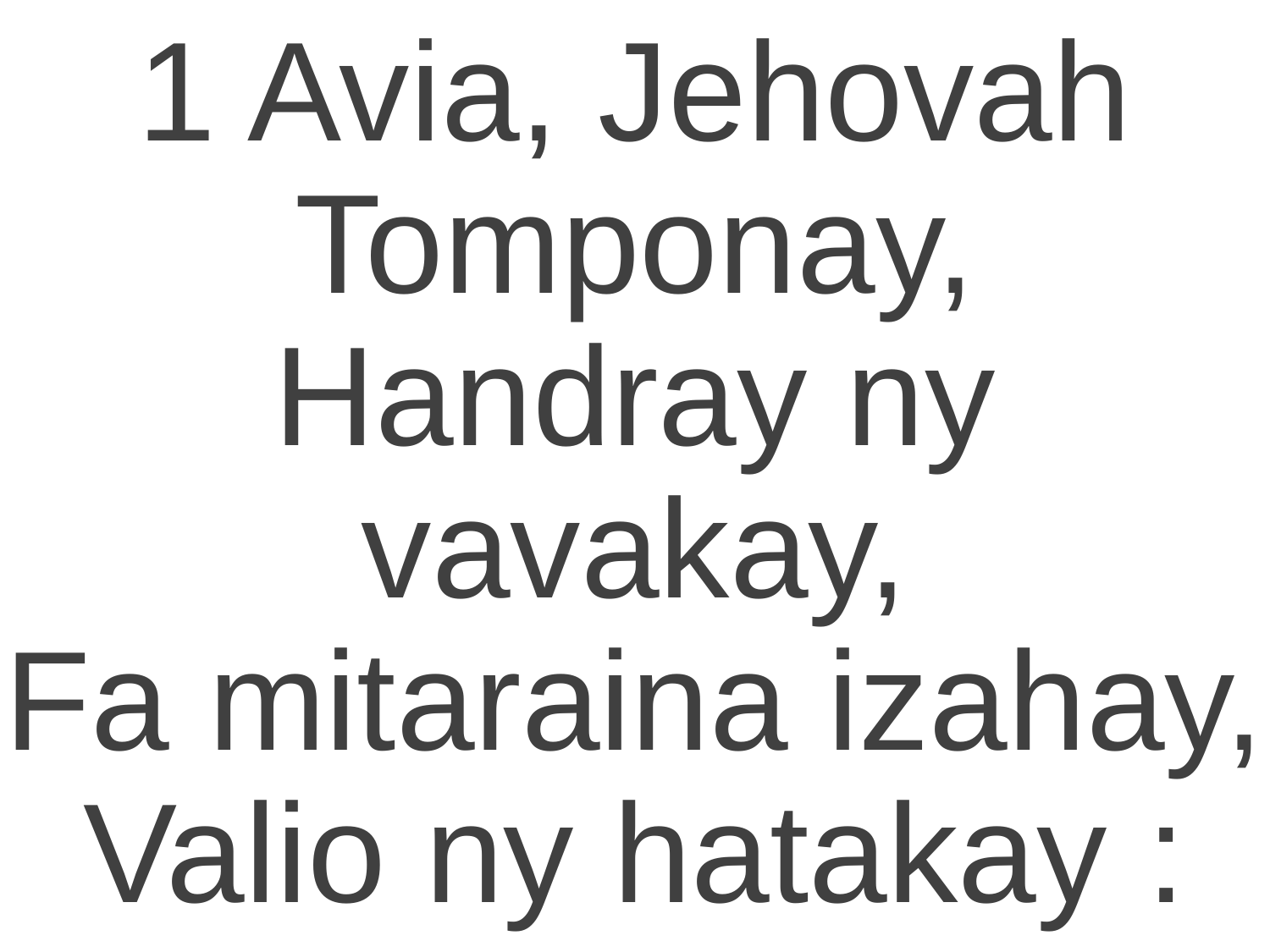

1 Avia, Jehovah Tomponay,
Handray ny vavakay,
Fa mitaraina izahay,
Valio ny hatakay :